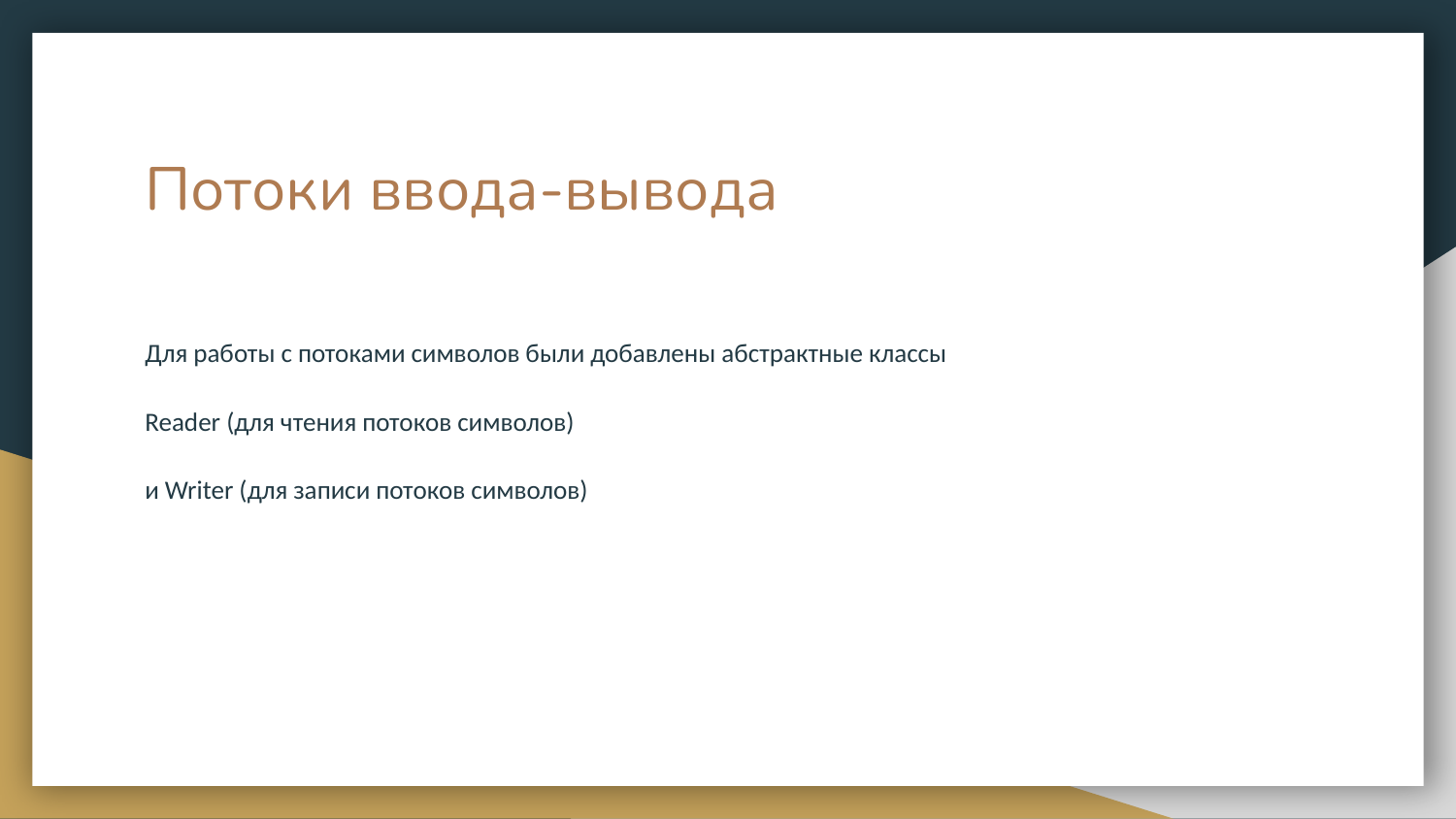

# Потоки ввода-вывода
Для работы с потоками символов были добавлены абстрактные классы
Reader (для чтения потоков символов)
и Writer (для записи потоков символов)